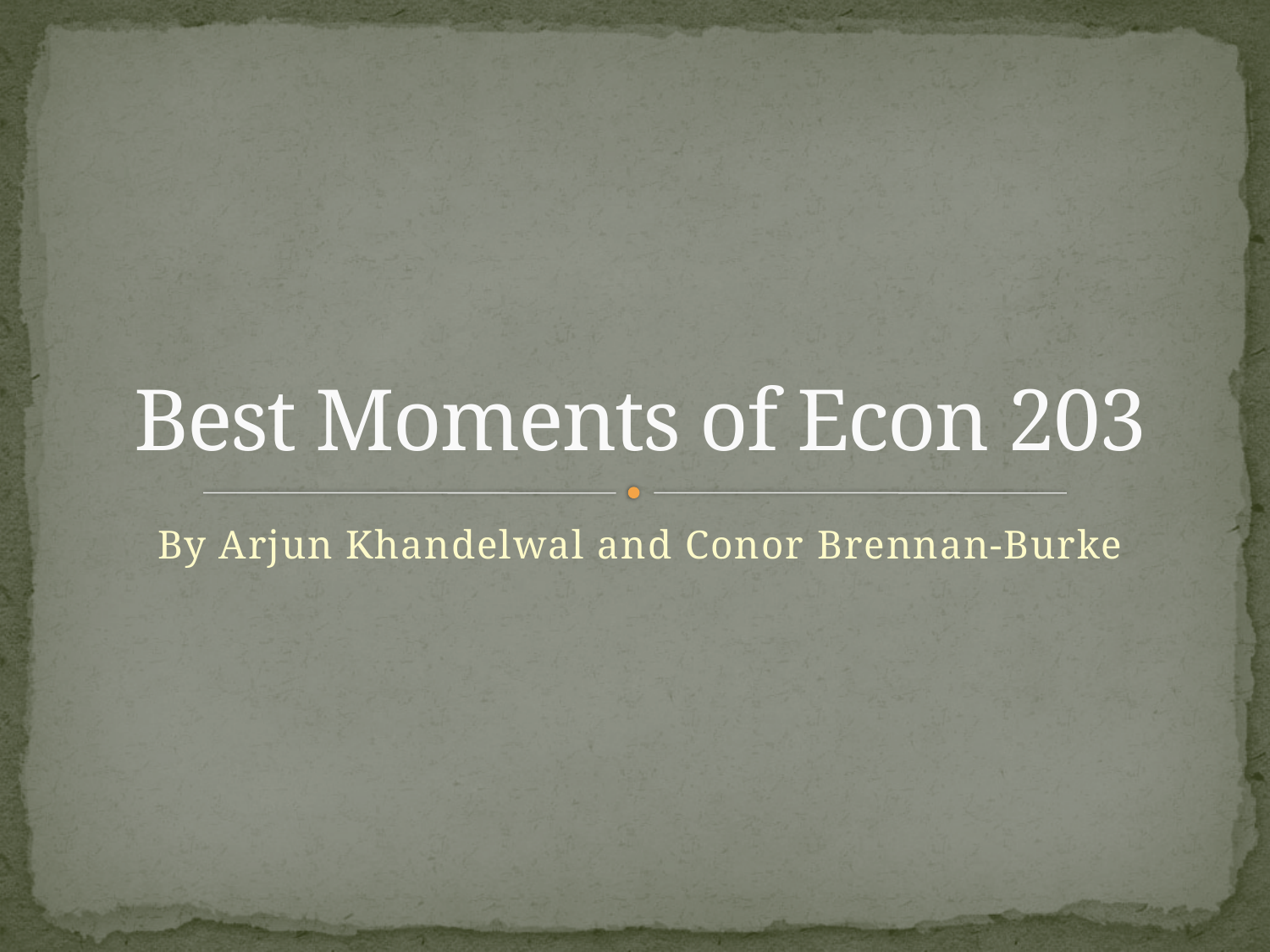

# Best Moments of Econ 203
By Arjun Khandelwal and Conor Brennan-Burke